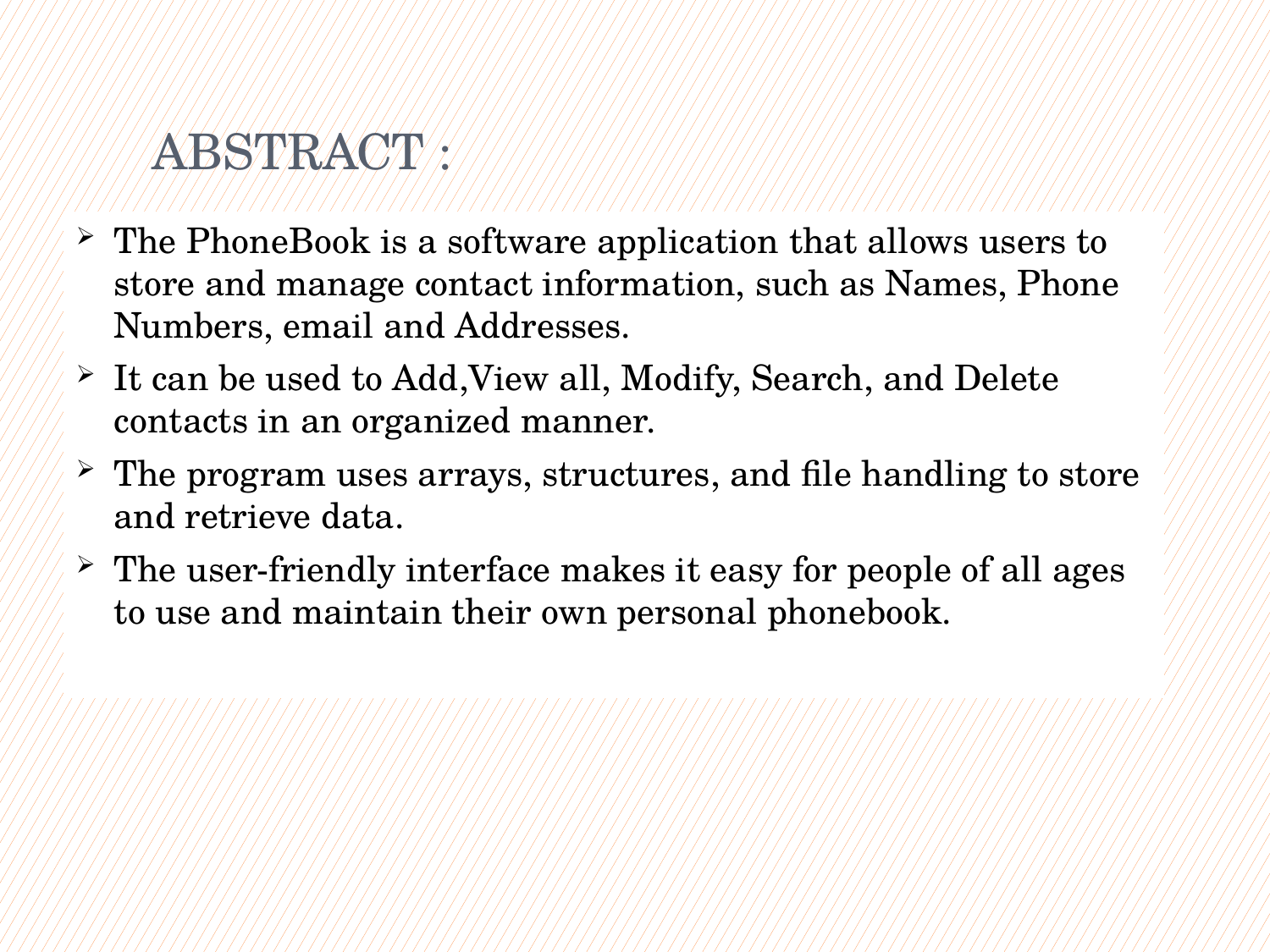

# ABSTRACT :
The PhoneBook is a software application that allows users to store and manage contact information, such as Names, Phone Numbers, email and Addresses.
It can be used to Add,View all, Modify, Search, and Delete contacts in an organized manner.
The program uses arrays, structures, and file handling to store and retrieve data.
The user-friendly interface makes it easy for people of all ages to use and maintain their own personal phonebook.